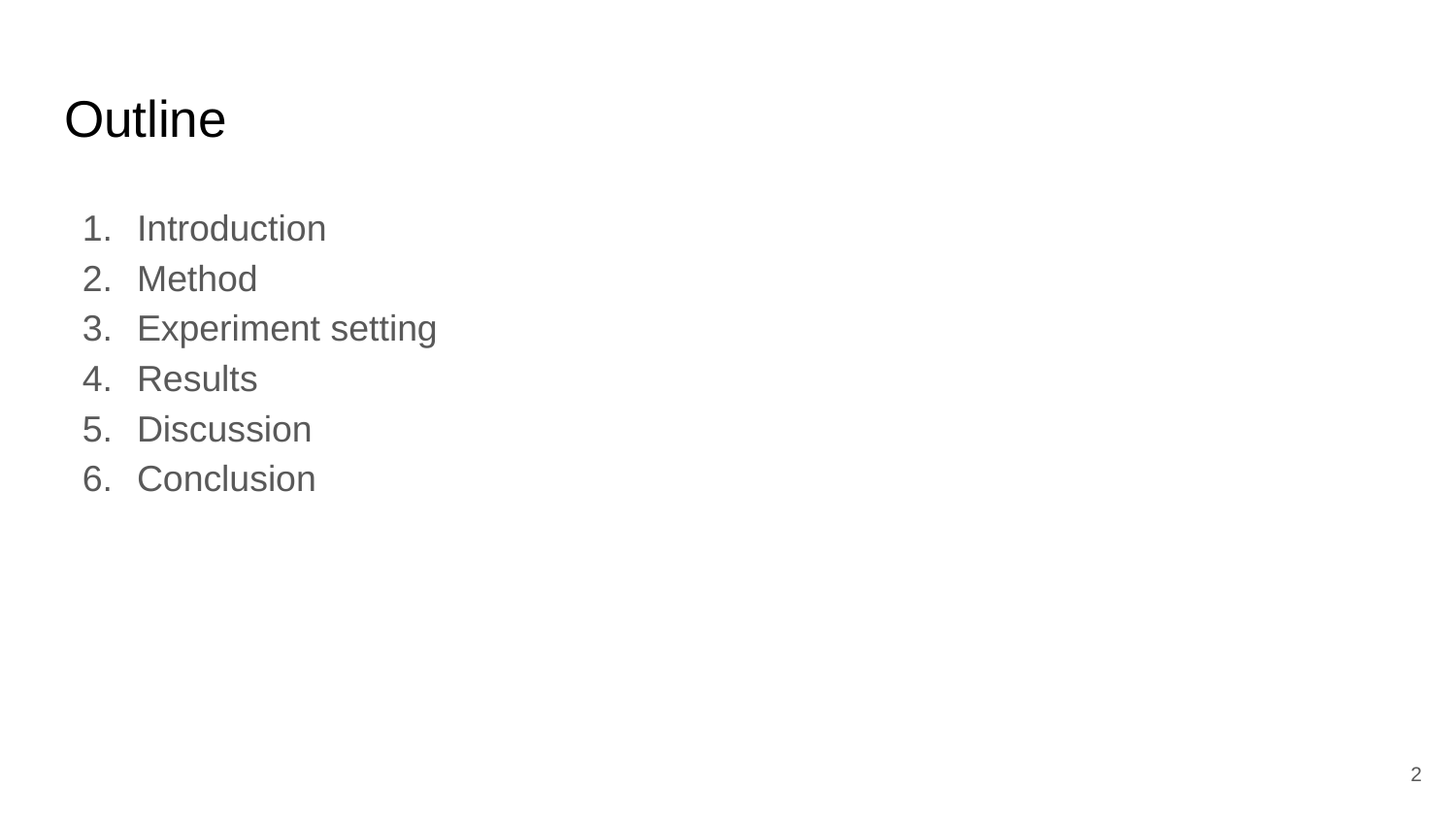

# Outline
Introduction
Method
Experiment setting
Results
Discussion
Conclusion
2